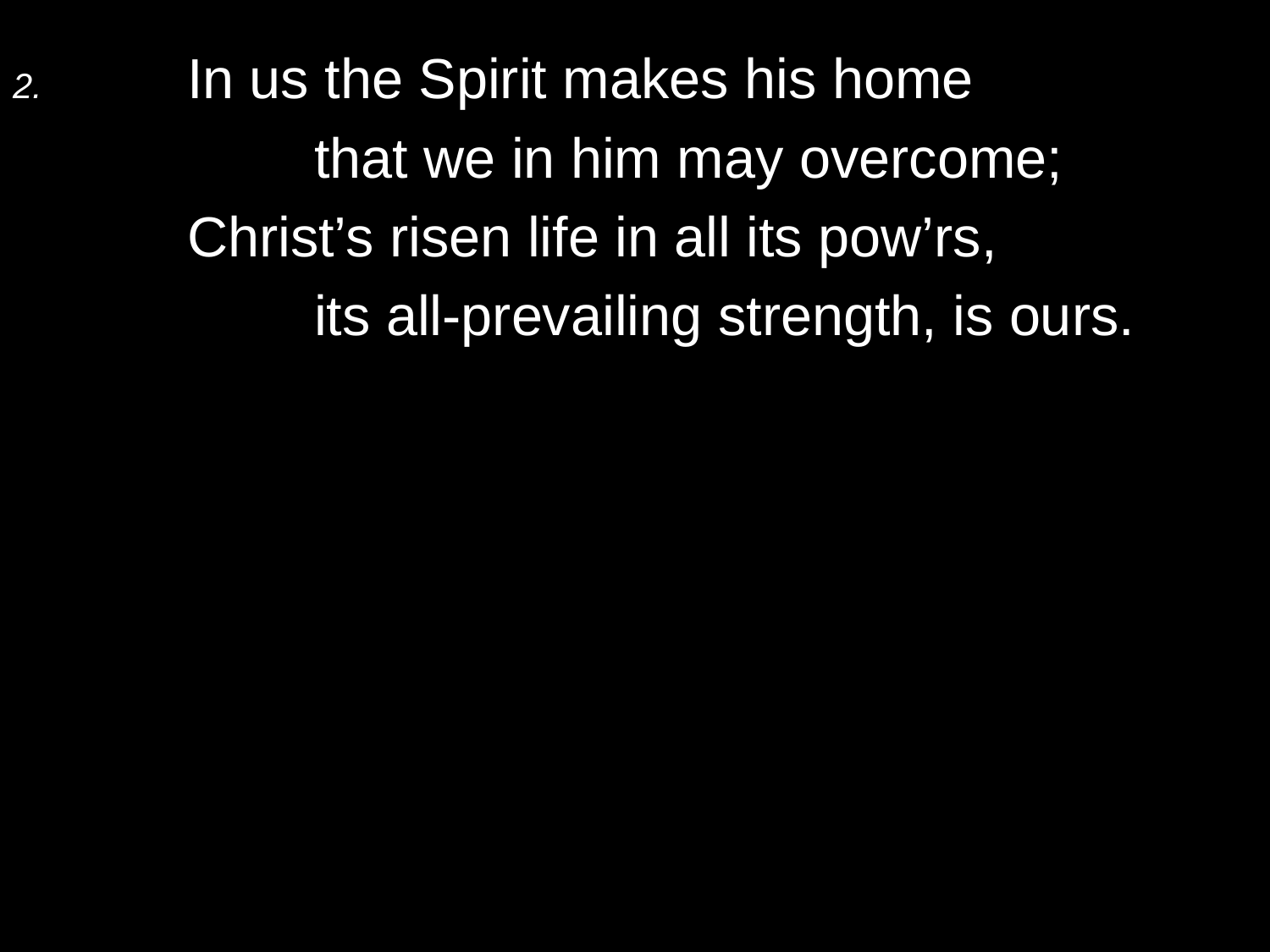

2.	In us the Spirit makes his home
		that we in him may overcome;
	Christ’s risen life in all its pow’rs,
		its all-prevailing strength, is ours.